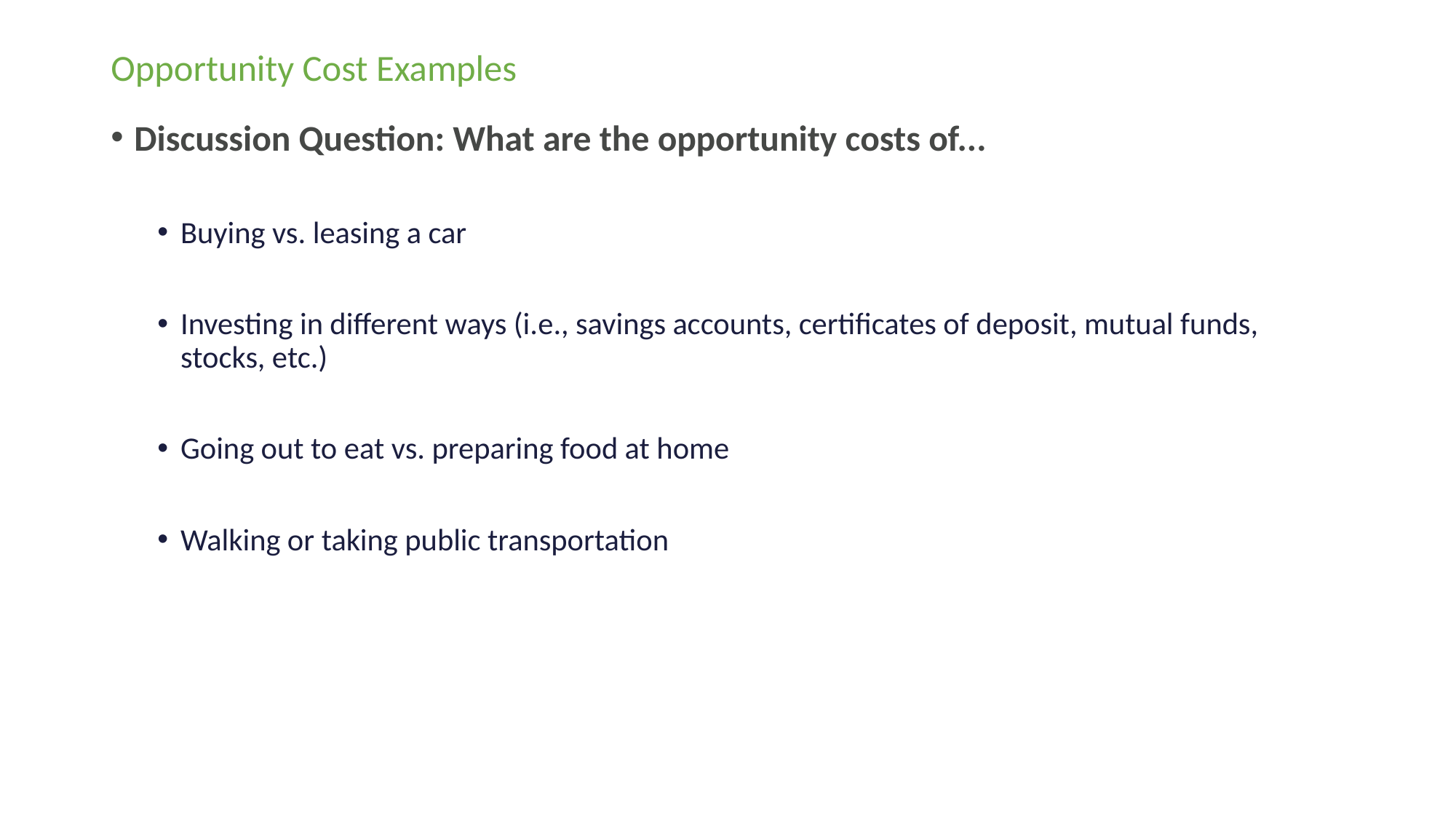

# Opportunity Cost Examples
Discussion Question: What are the opportunity costs of...

Buying vs. leasing a car

Investing in different ways (i.e., savings accounts, certificates of deposit, mutual funds, stocks, etc.)

Going out to eat vs. preparing food at home

Walking or taking public transportation